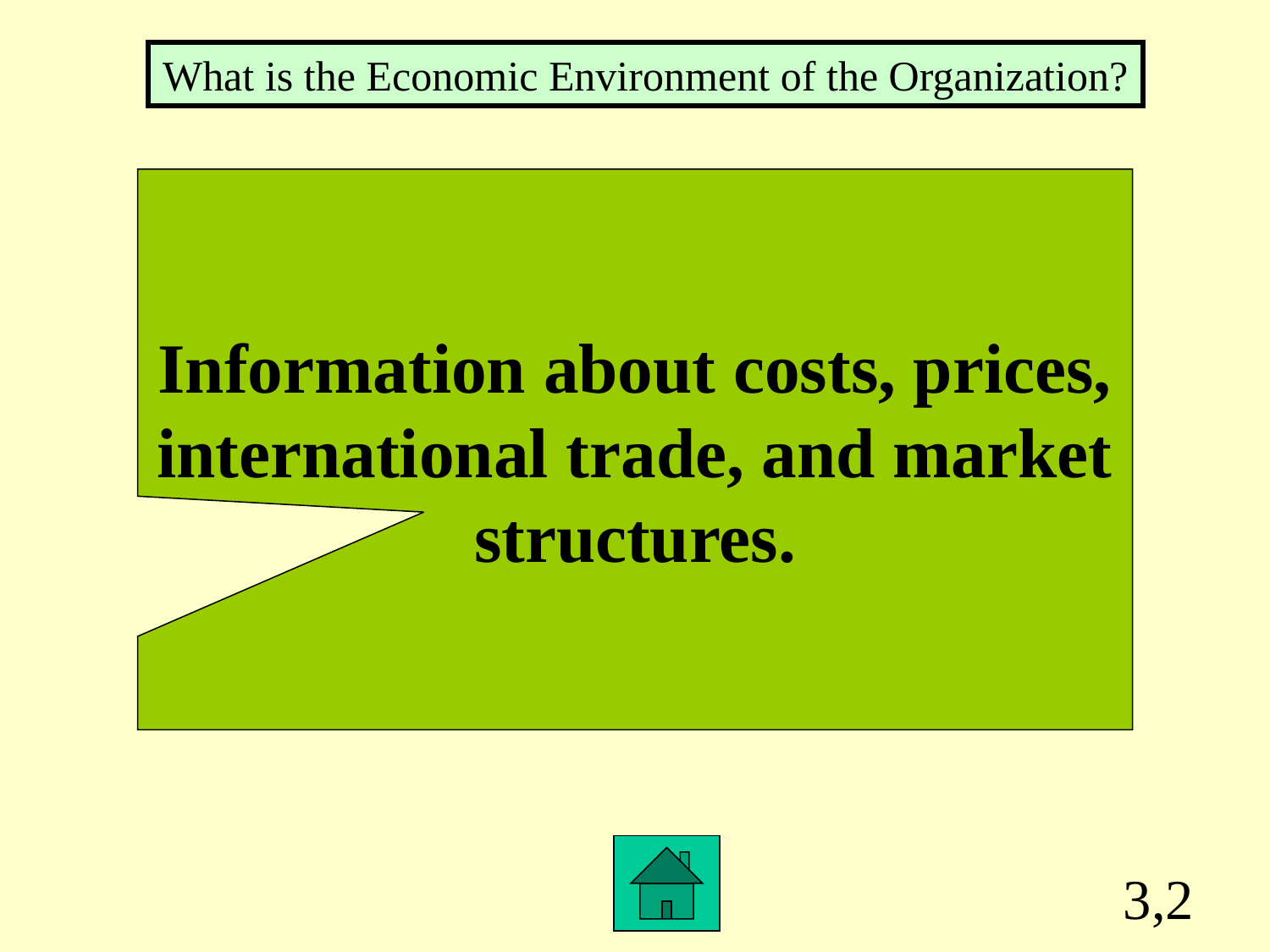

What is the Economic Environment of the Organization?
Information about costs, prices,
international trade, and market
structures.

3,2